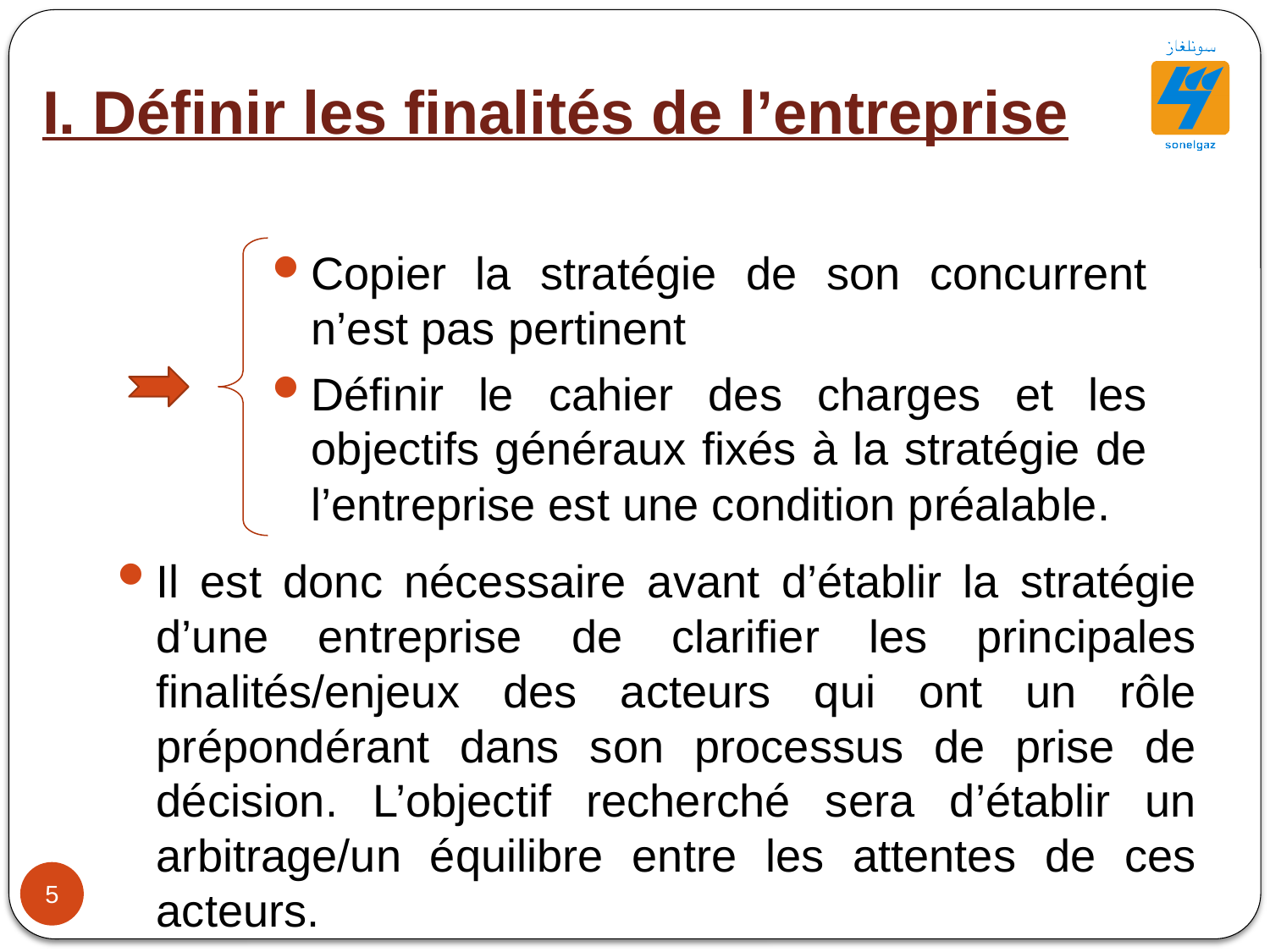

# I. Définir les finalités de l’entreprise

Copier la stratégie de son concurrent n’est pas pertinent
Définir le cahier des charges et les objectifs généraux fixés à la stratégie de l’entreprise est une condition préalable.

Il est donc nécessaire avant d’établir la stratégie d’une entreprise de clarifier les principales finalités/enjeux des acteurs qui ont un rôle prépondérant dans son processus de prise de décision. L’objectif recherché sera d’établir un arbitrage/un équilibre entre les attentes de ces acteurs.

5